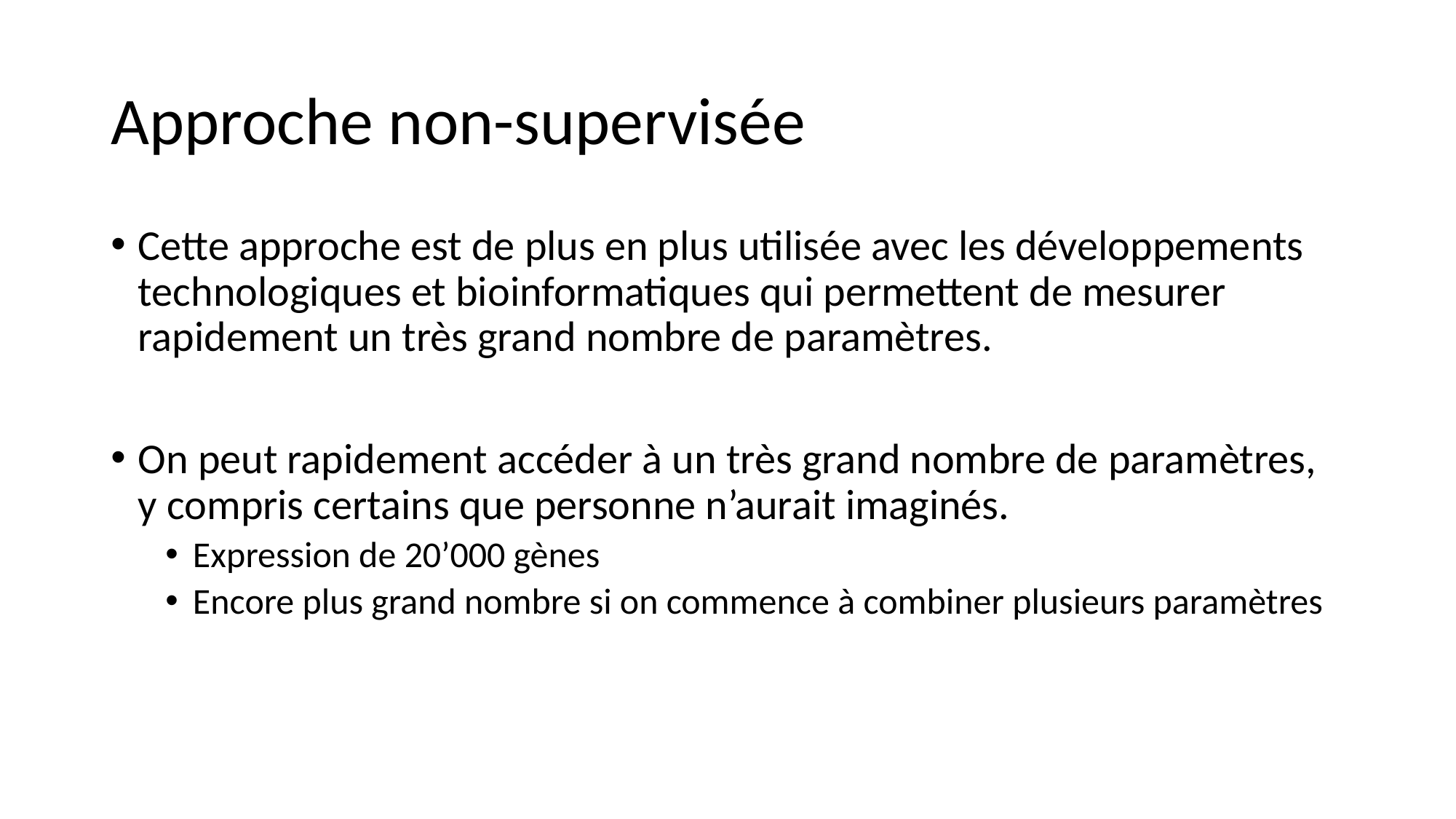

# Approche non-supervisée
Cette approche est de plus en plus utilisée avec les développements technologiques et bioinformatiques qui permettent de mesurer rapidement un très grand nombre de paramètres.

On peut rapidement accéder à un très grand nombre de paramètres, y compris certains que personne n’aurait imaginés.
Expression de 20’000 gènes
Encore plus grand nombre si on commence à combiner plusieurs paramètres